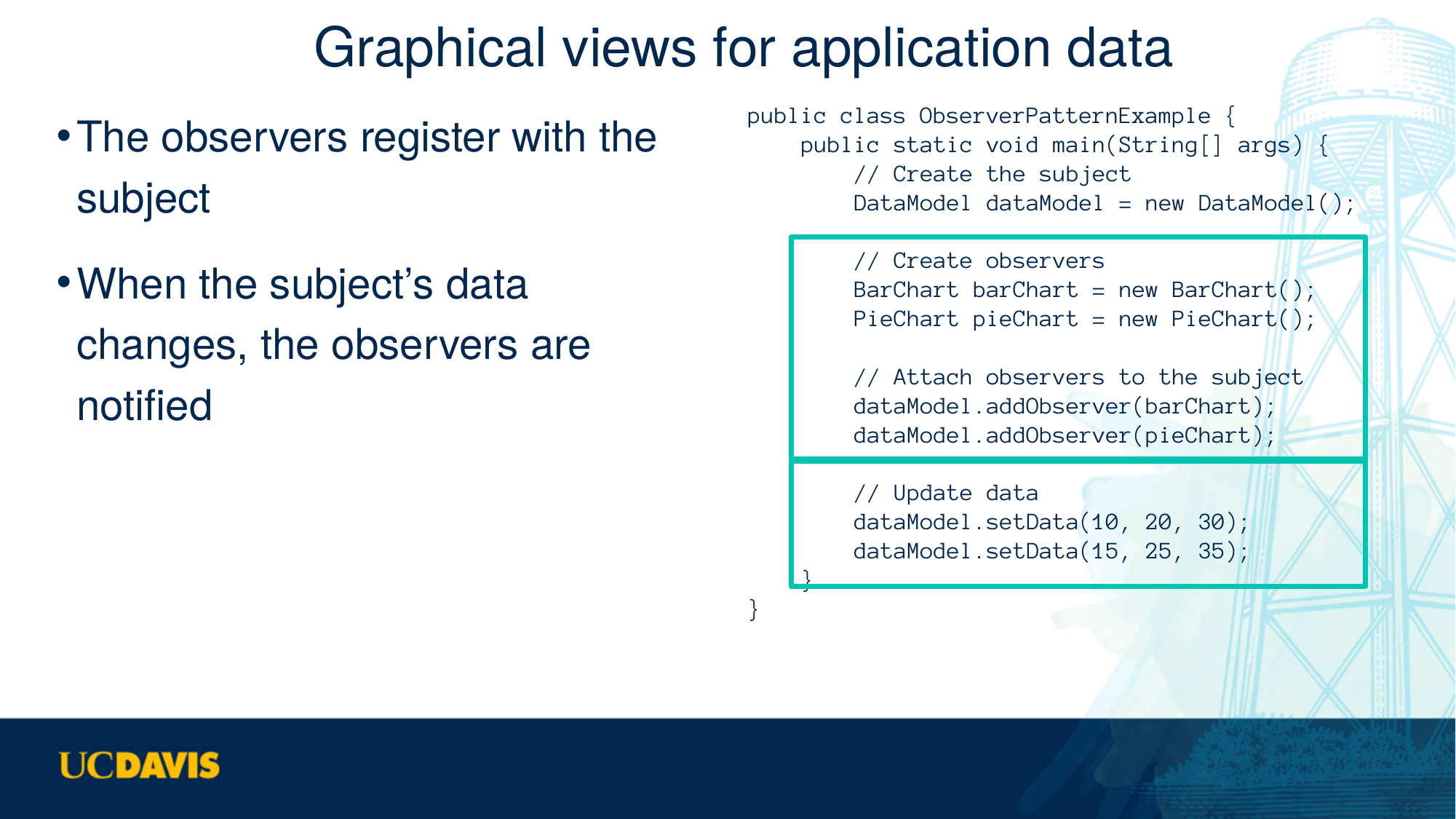

# Graphical views for application data
The observers register with the subject
When the subject’s data changes, the observers are notified
public class ObserverPatternExample {
    public static void main(String[] args) {
        // Create the subject
        DataModel dataModel = new DataModel();

        // Create observers
        BarChart barChart = new BarChart();
        PieChart pieChart = new PieChart();

        // Attach observers to the subject
        dataModel.addObserver(barChart);
        dataModel.addObserver(pieChart);

        // Update data
        dataModel.setData(10, 20, 30);
        dataModel.setData(15, 25, 35);
    }
}